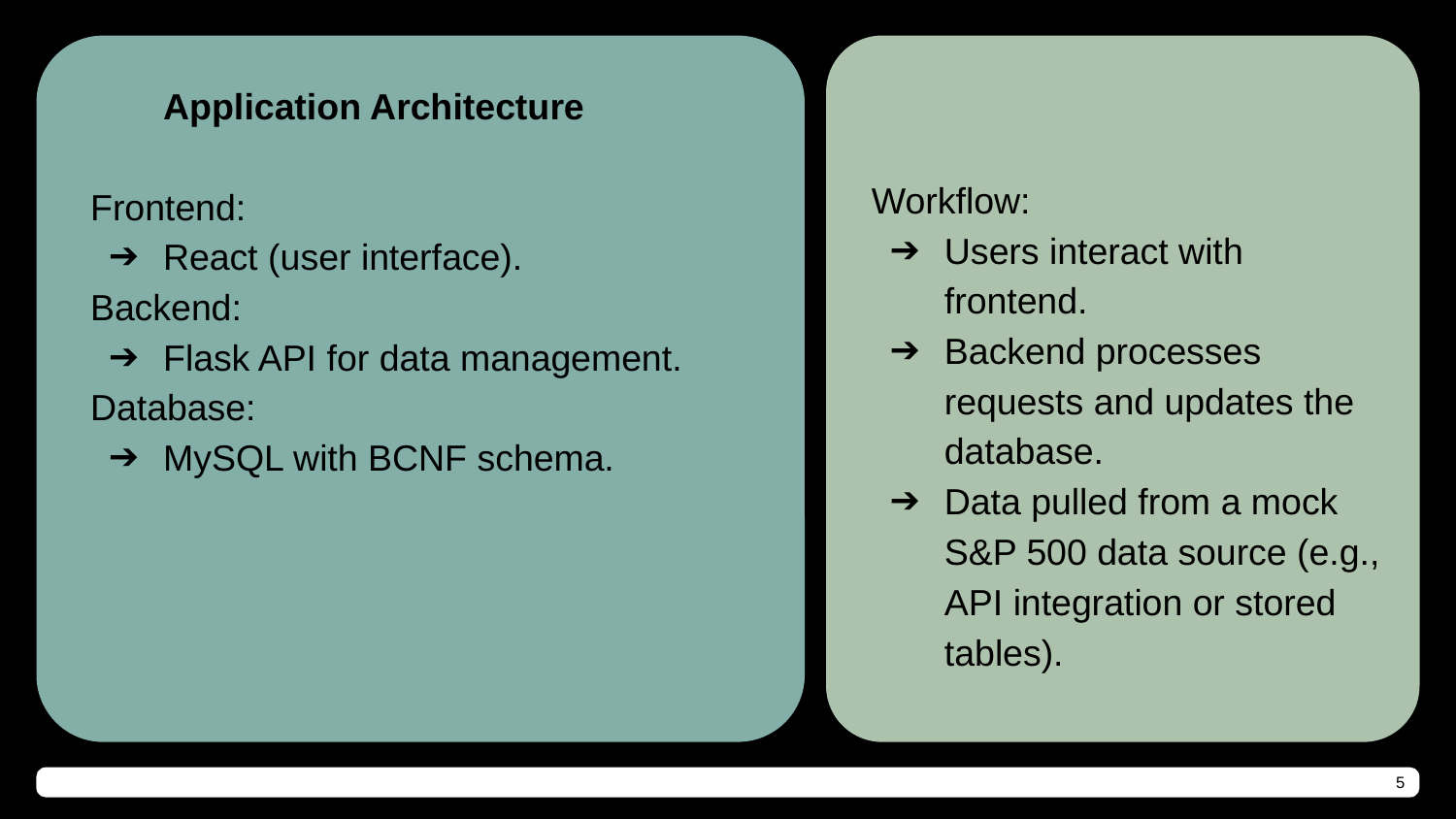

Application Architecture

Frontend:
React (user interface).
Backend:
Flask API for data management.
Database:
MySQL with BCNF schema.

Workflow:
Users interact with frontend.
Backend processes requests and updates the database.
Data pulled from a mock S&P 500 data source (e.g., API integration or stored tables).